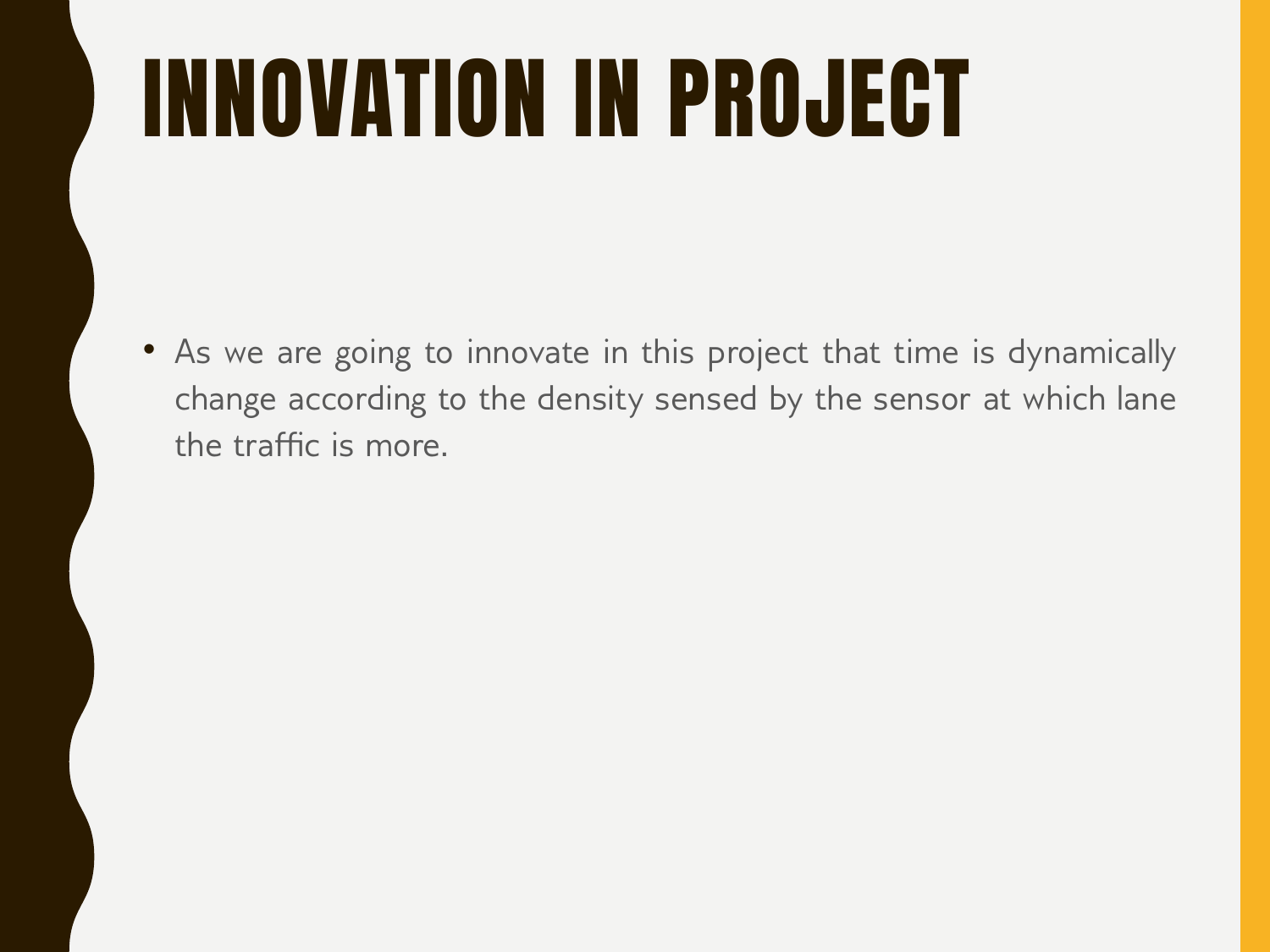

# Innovation in Project
As we are going to innovate in this project that time is dynamically change according to the density sensed by the sensor at which lane the traffic is more.